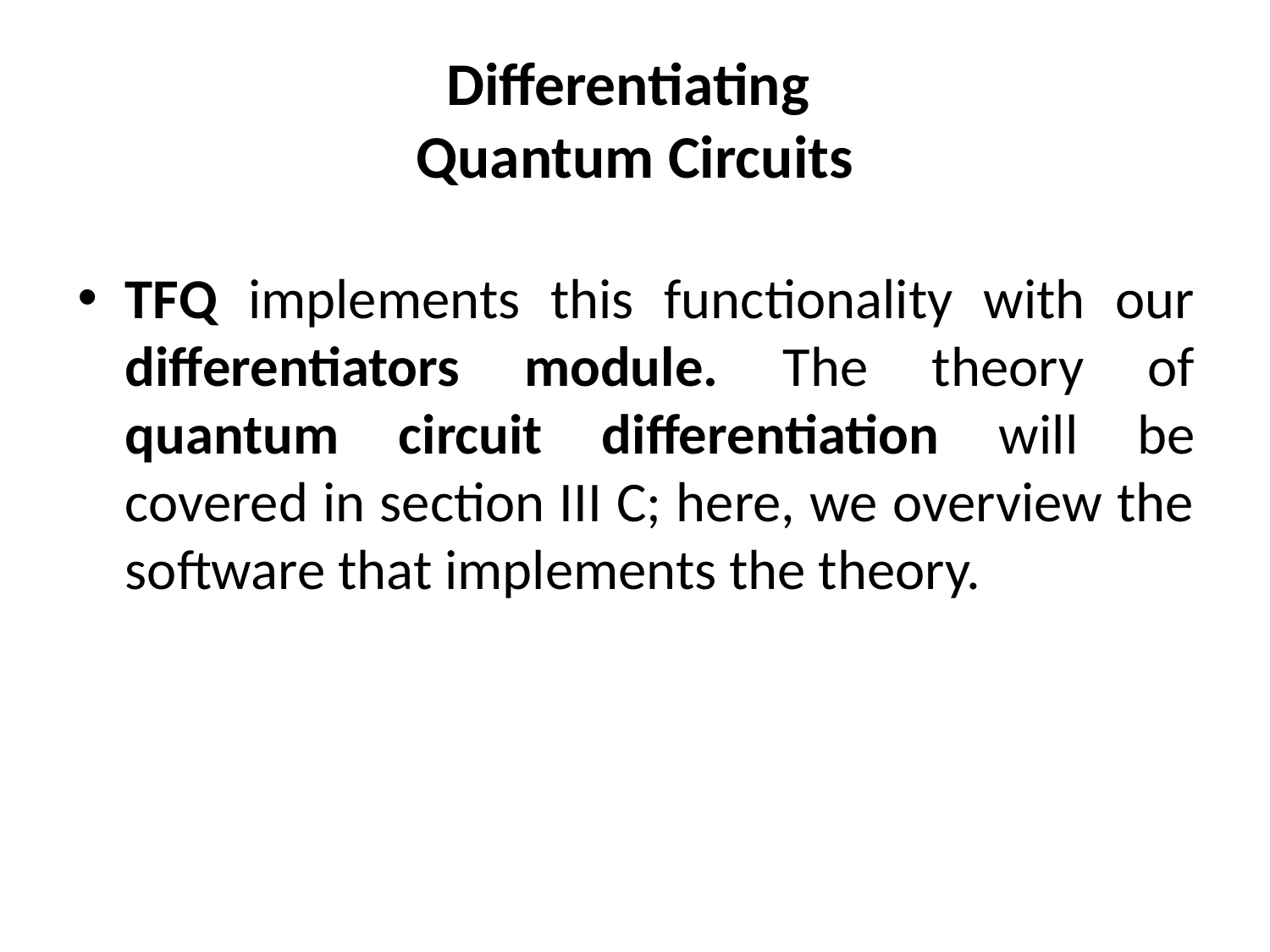

# Differentiating Quantum Circuits
TFQ implements this functionality with our differentiators module. The theory of quantum circuit differentiation will be covered in section III C; here, we overview the software that implements the theory.